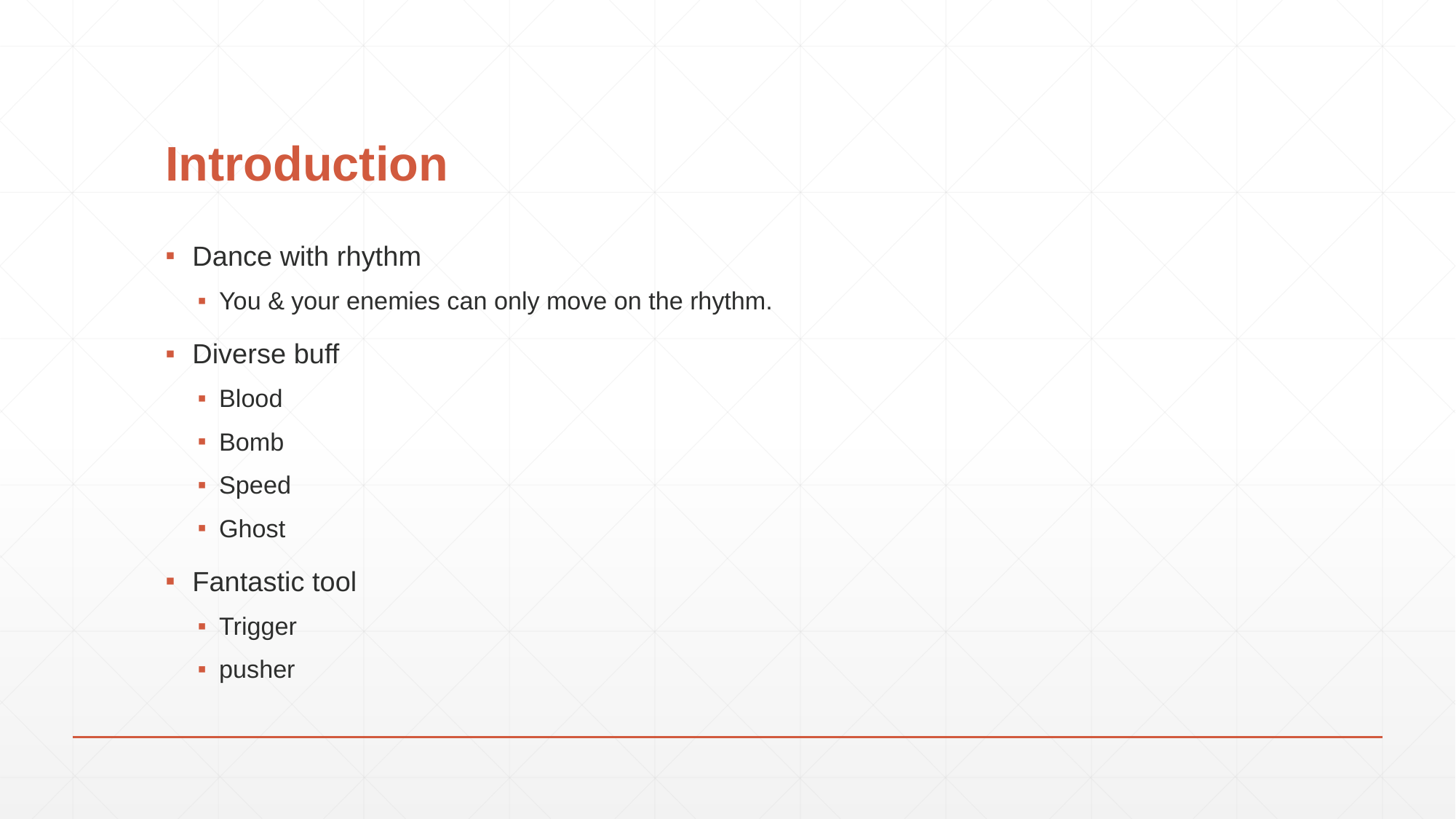

# Introduction
Dance with rhythm
You & your enemies can only move on the rhythm.
Diverse buff
Blood
Bomb
Speed
Ghost
Fantastic tool
Trigger
pusher